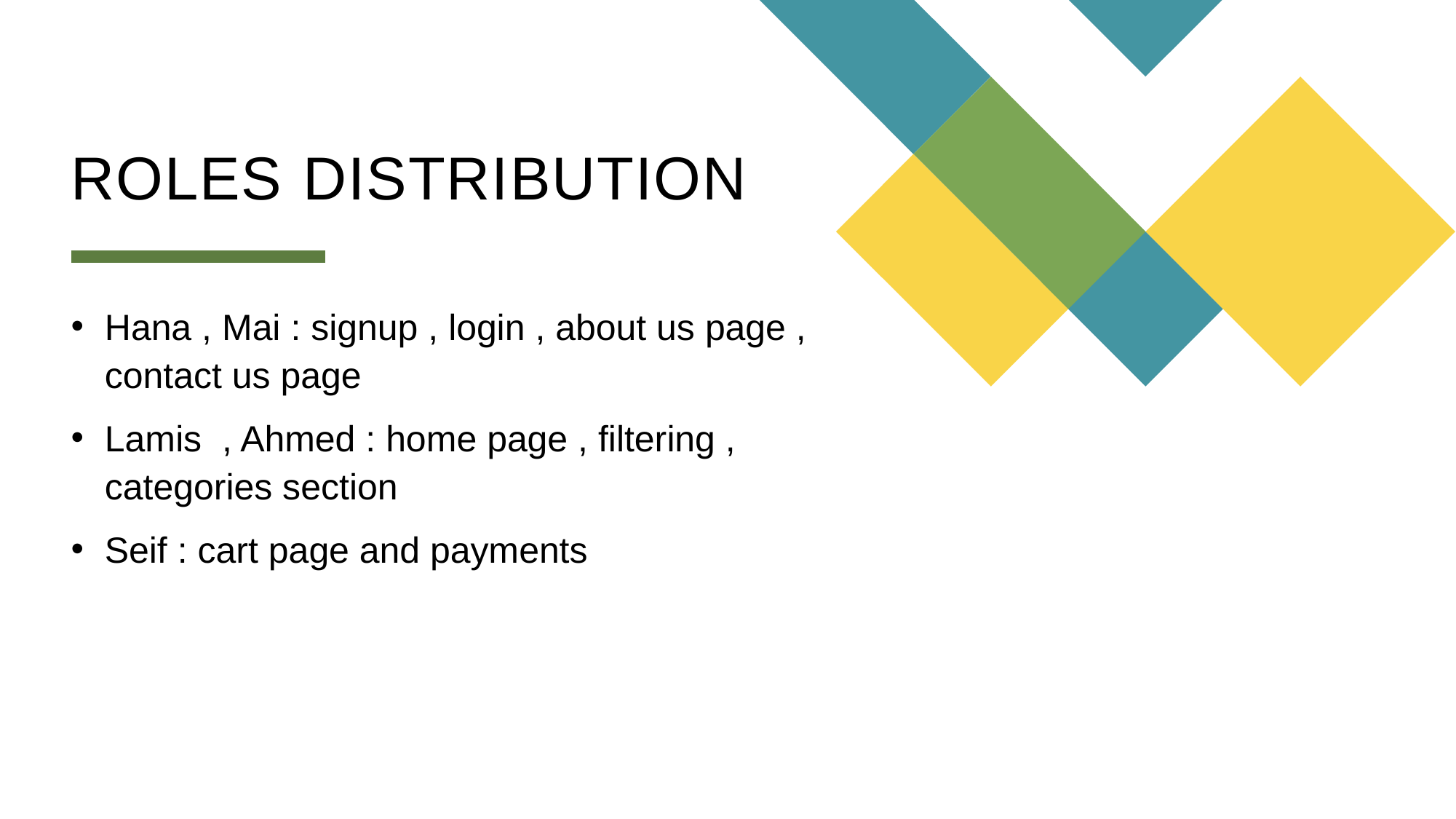

# Roles distribution
Hana , Mai : signup , login , about us page , contact us page
Lamis  , Ahmed : home page , filtering , categories section
Seif : cart page and payments